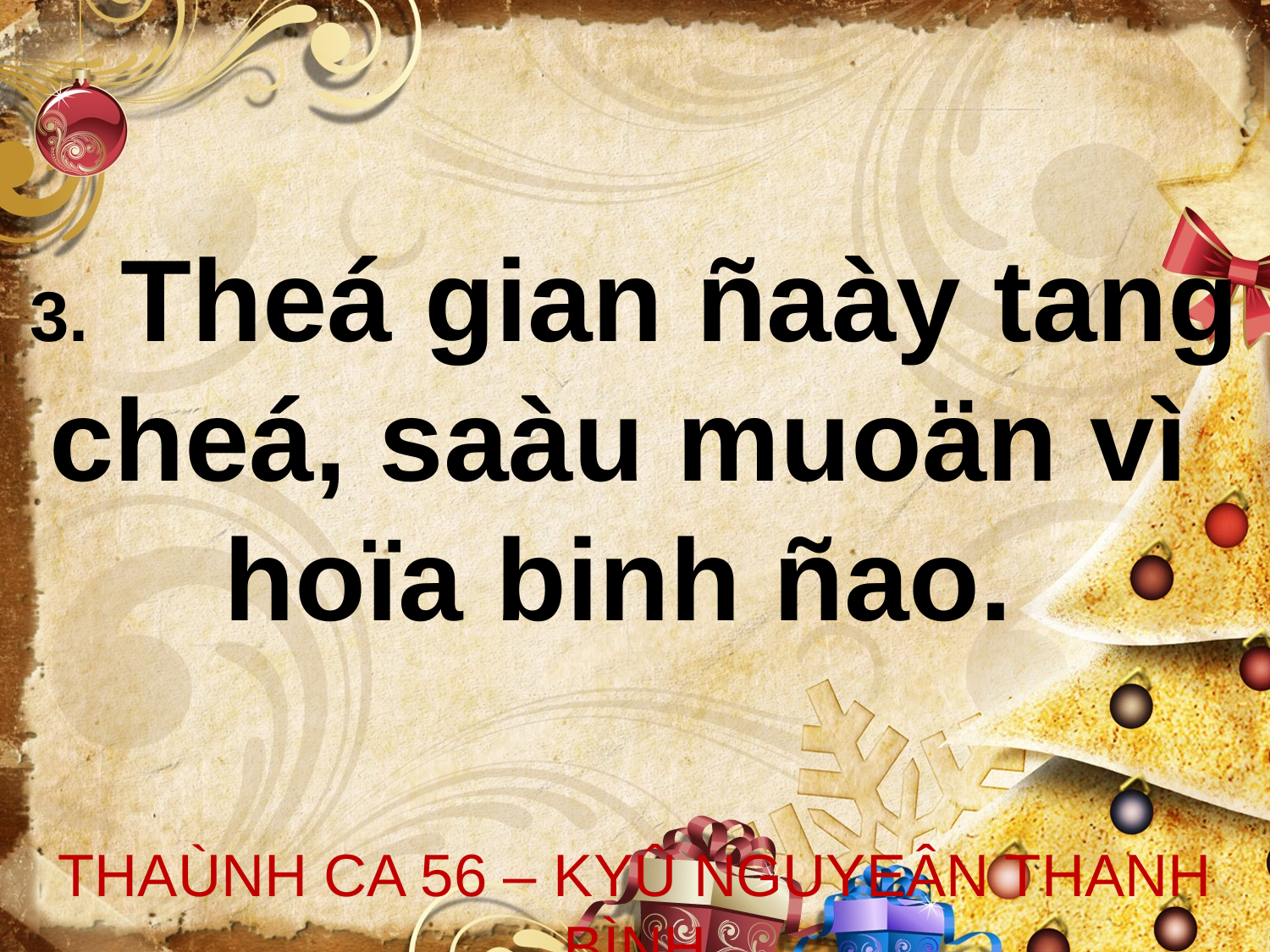

3. Theá gian ñaày tang cheá, saàu muoän vì
hoïa binh ñao.
THAÙNH CA 56 – KYÛ NGUYEÂN THANH BÌNH